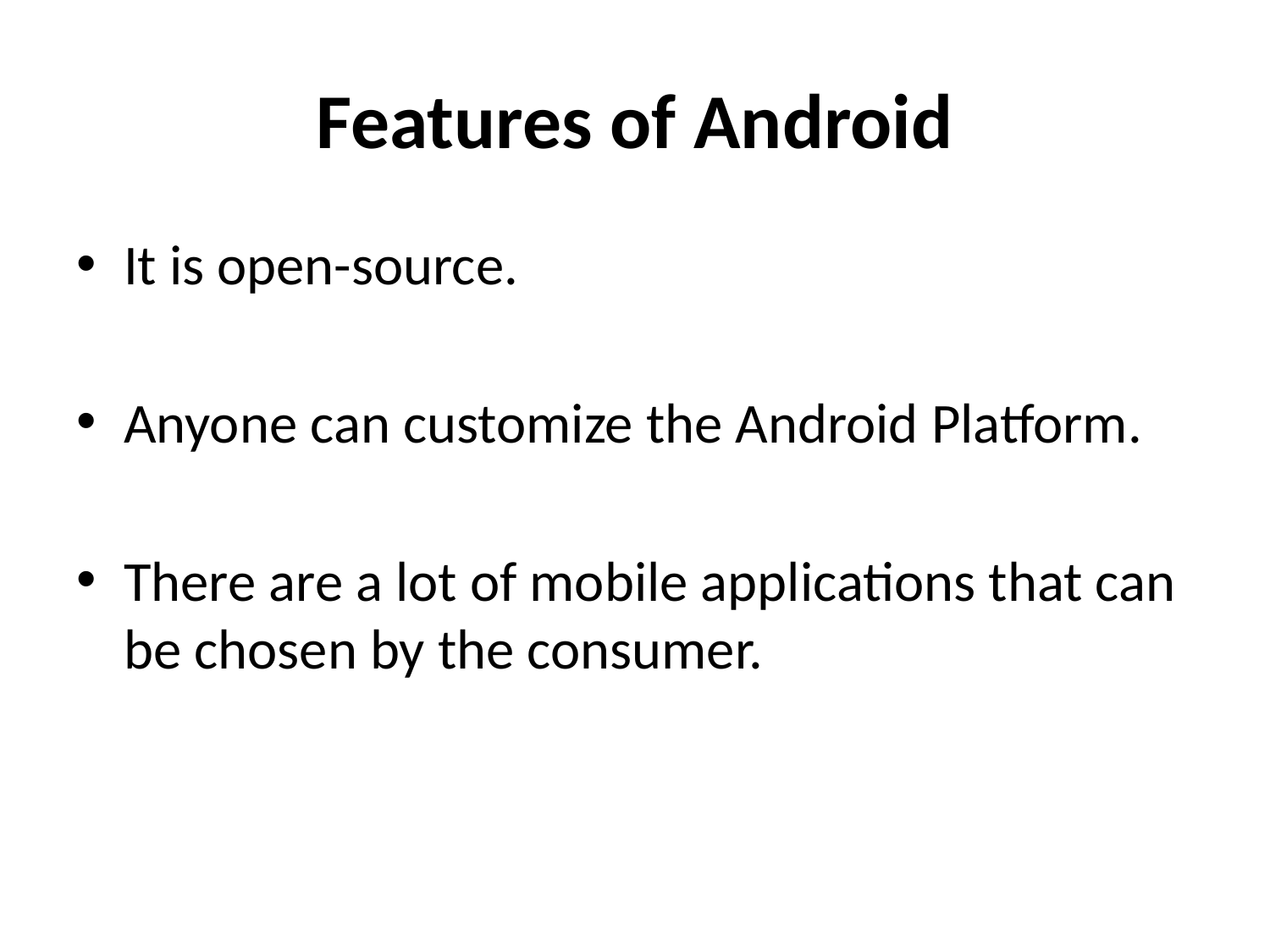

# Features of Android
It is open-source.

Anyone can customize the Android Platform.

There are a lot of mobile applications that can be chosen by the consumer.